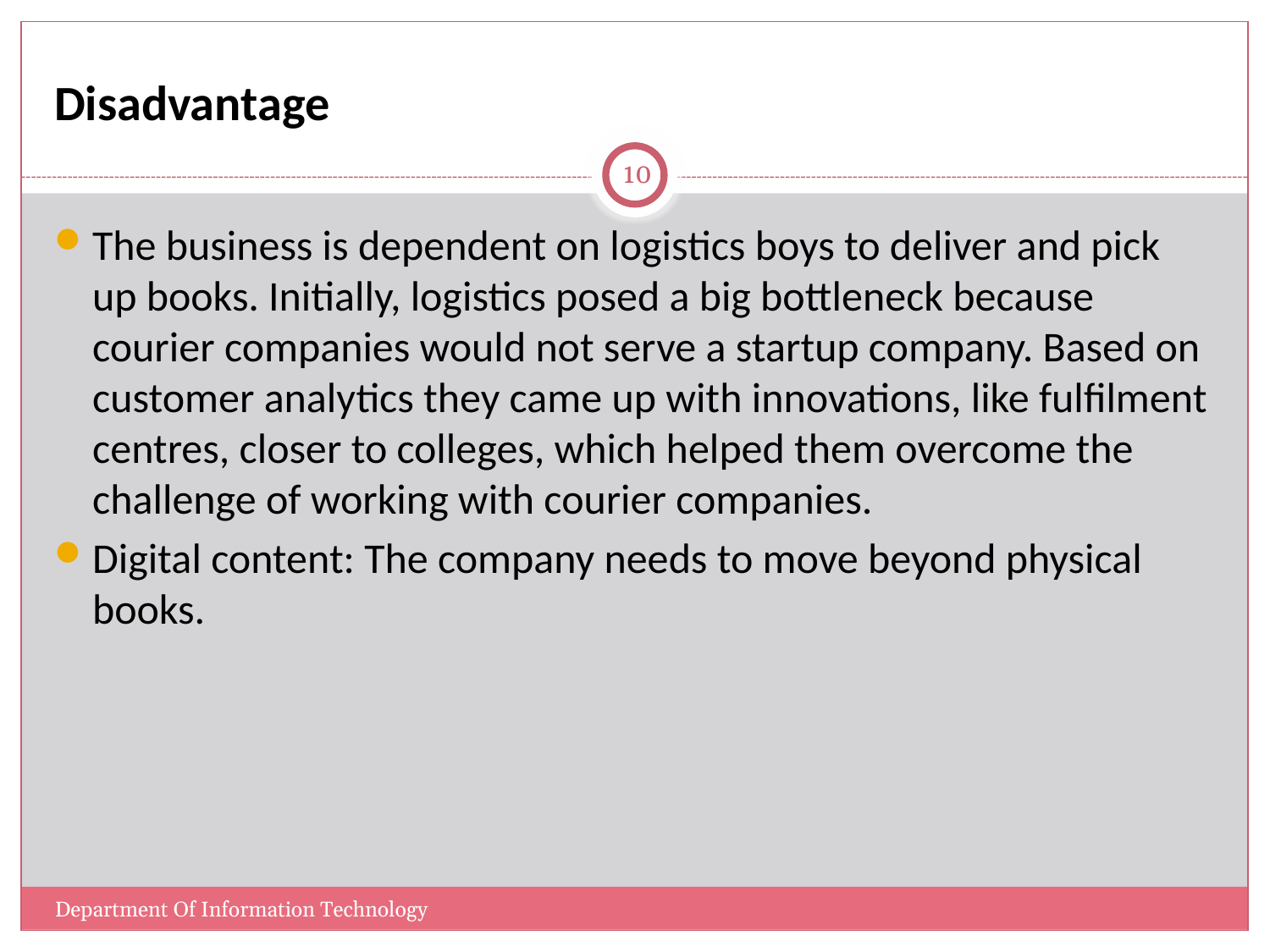

# Disadvantage
10
The business is dependent on logistics boys to deliver and pick up books. Initially, logistics posed a big bottleneck because courier companies would not serve a startup company. Based on customer analytics they came up with innovations, like fulfilment centres, closer to colleges, which helped them overcome the challenge of working with courier companies.
Digital content: The company needs to move beyond physical books.

Department Of Information Technology